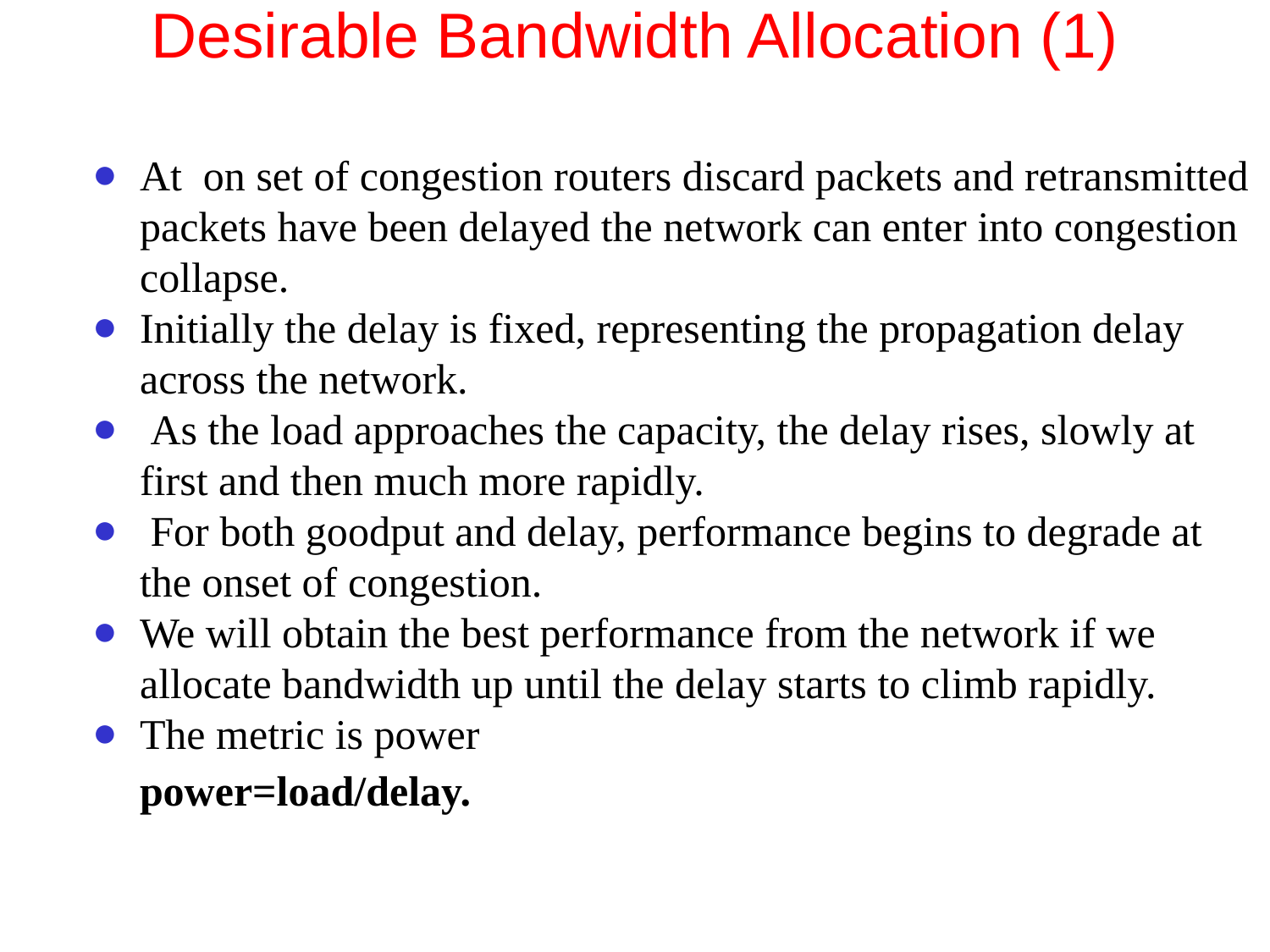

# Desirable Bandwidth Allocation (1)

At  on set of congestion routers discard packets and retransmitted packets have been delayed the network can enter into congestion collapse.
Initially the delay is fixed, representing the propagation delay across the network.
 As the load approaches the capacity, the delay rises, slowly at first and then much more rapidly.
 For both goodput and delay, performance begins to degrade at the onset of congestion.
We will obtain the best performance from the network if we allocate bandwidth up until the delay starts to climb rapidly.
The metric is power
power=load/delay.